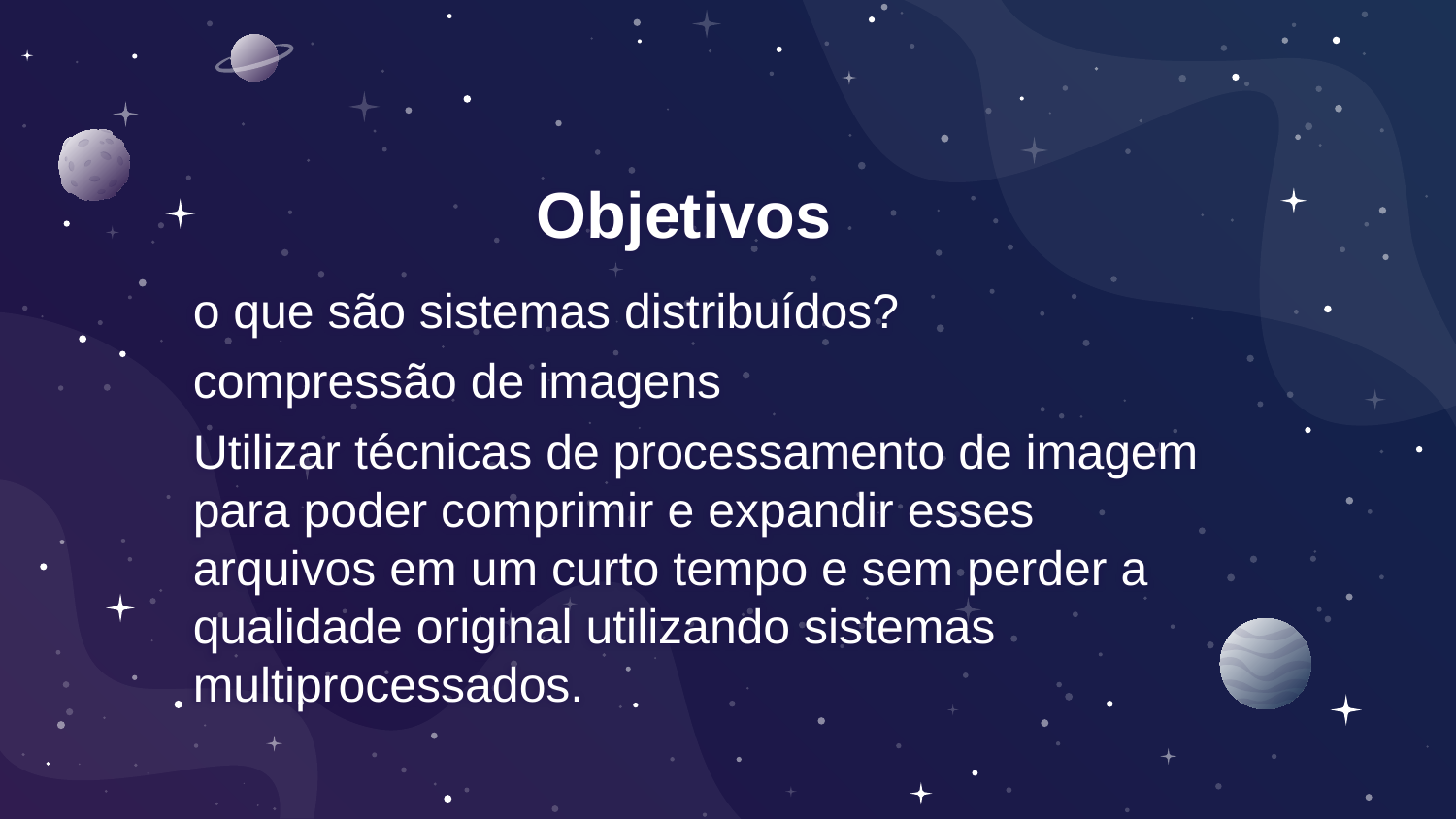

# Objetivos
o que são sistemas distribuídos?
compressão de imagens
Utilizar técnicas de processamento de imagem para poder comprimir e expandir esses arquivos em um curto tempo e sem perder a qualidade original utilizando sistemas multiprocessados.